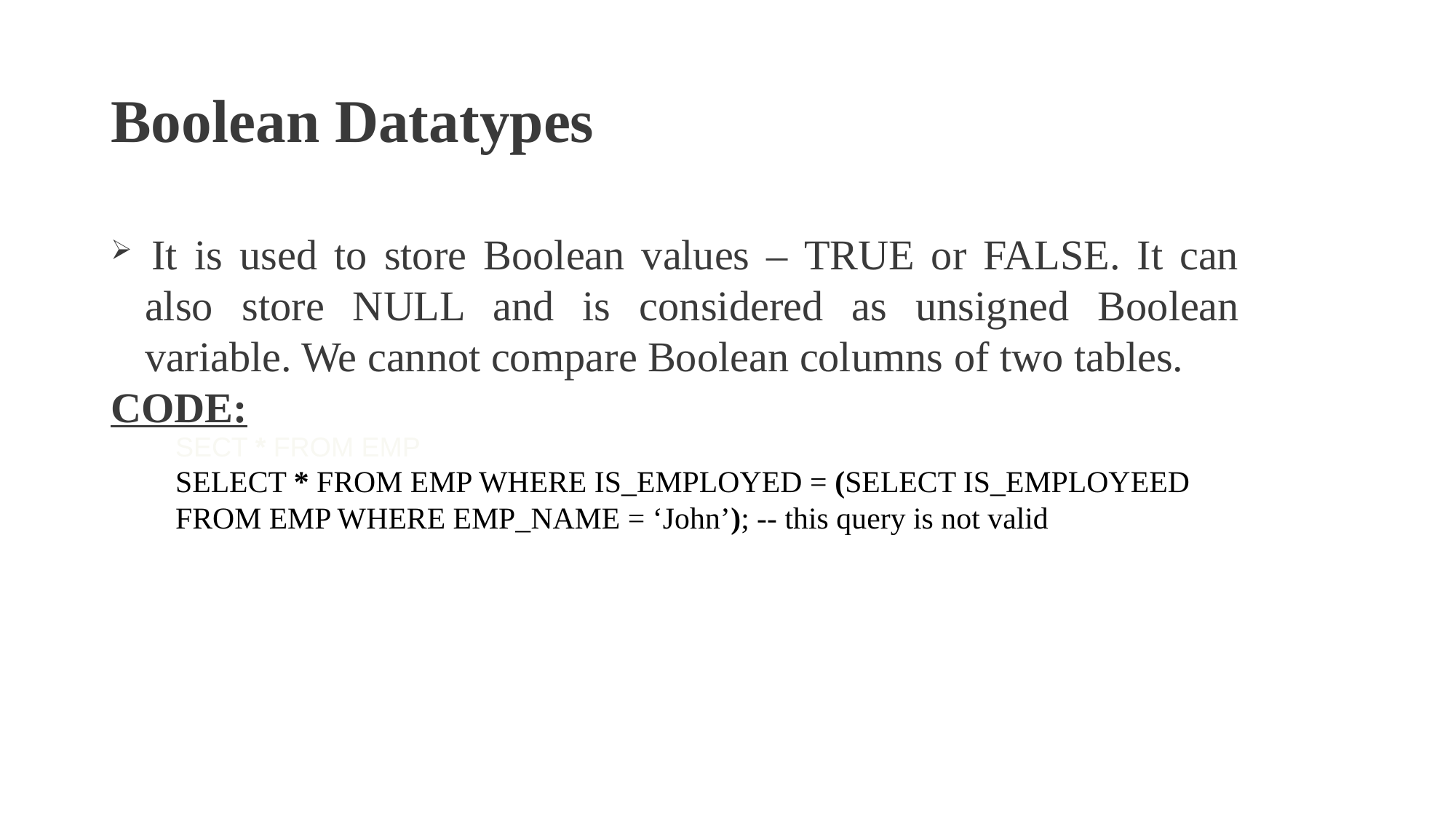

# Boolean Datatypes
 It is used to store Boolean values – TRUE or FALSE. It can also store NULL and is considered as unsigned Boolean variable. We cannot compare Boolean columns of two tables.
CODE:

SECT * FROM EMP
SELECT * FROM EMP WHERE IS_EMPLOYED = (SELECT IS_EMPLOYEED
FROM EMP WHERE EMP_NAME = ‘John’); -- this query is not valid